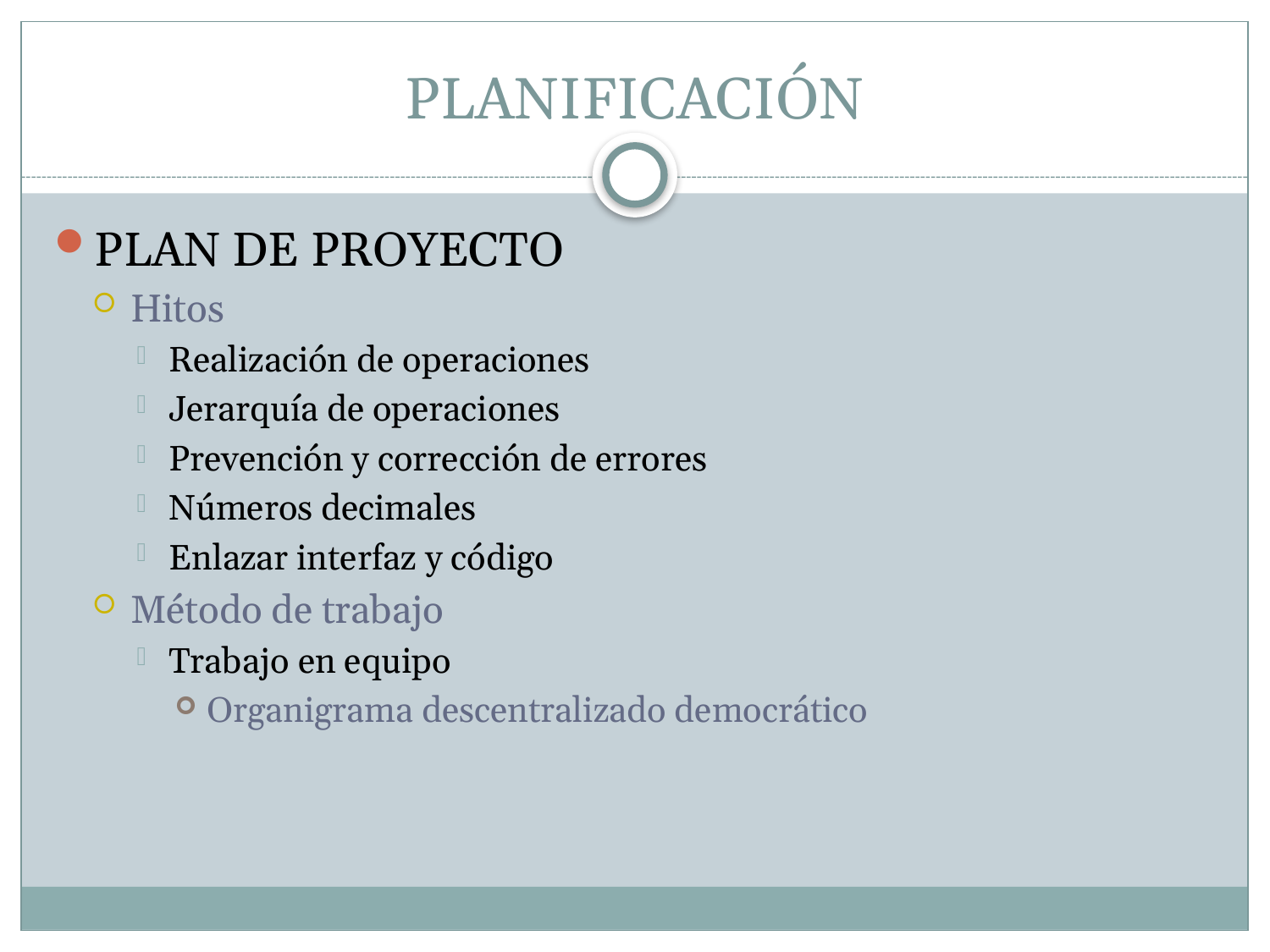

# PLANIFICACIÓN
PLAN DE PROYECTO
Hitos
Realización de operaciones
Jerarquía de operaciones
Prevención y corrección de errores
Números decimales
Enlazar interfaz y código
Método de trabajo
Trabajo en equipo
Organigrama descentralizado democrático